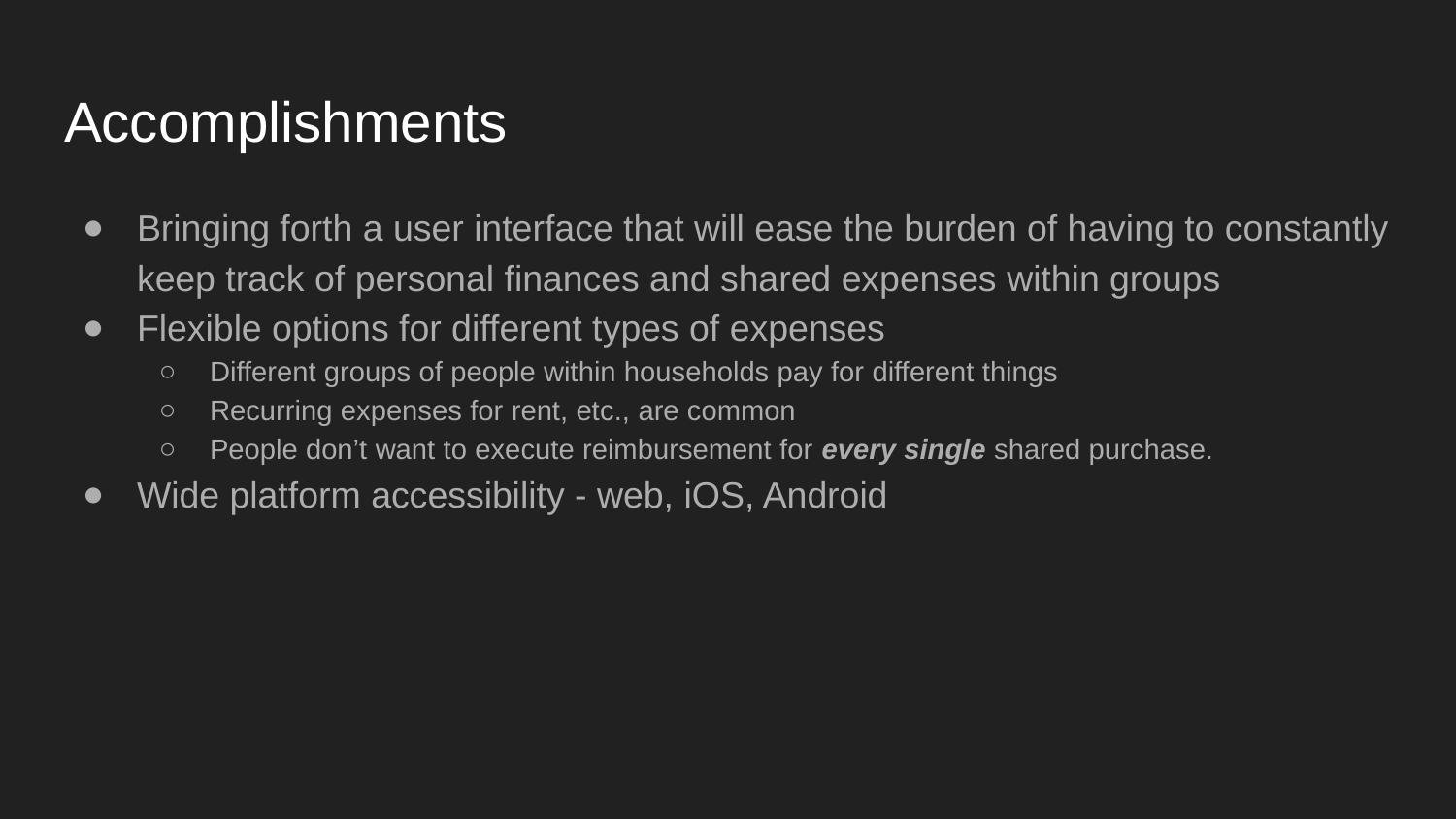

# Accomplishments
Bringing forth a user interface that will ease the burden of having to constantly keep track of personal finances and shared expenses within groups
Flexible options for different types of expenses
Different groups of people within households pay for different things
Recurring expenses for rent, etc., are common
People don’t want to execute reimbursement for every single shared purchase.
Wide platform accessibility - web, iOS, Android